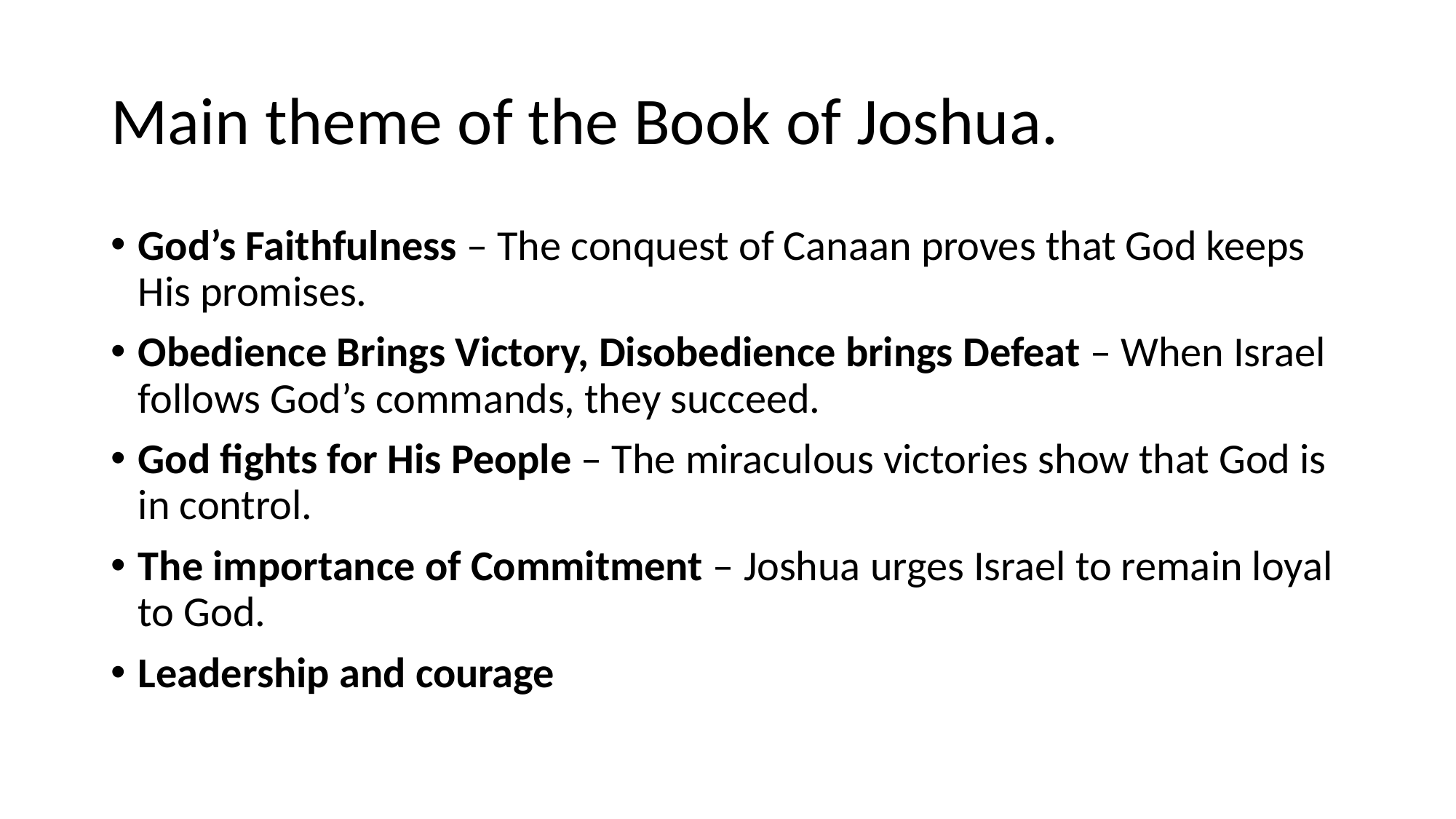

# Main theme of the Book of Joshua.
God’s Faithfulness – The conquest of Canaan proves that God keeps His promises.
Obedience Brings Victory, Disobedience brings Defeat – When Israel follows God’s commands, they succeed.
God fights for His People – The miraculous victories show that God is in control.
The importance of Commitment – Joshua urges Israel to remain loyal to God.
Leadership and courage